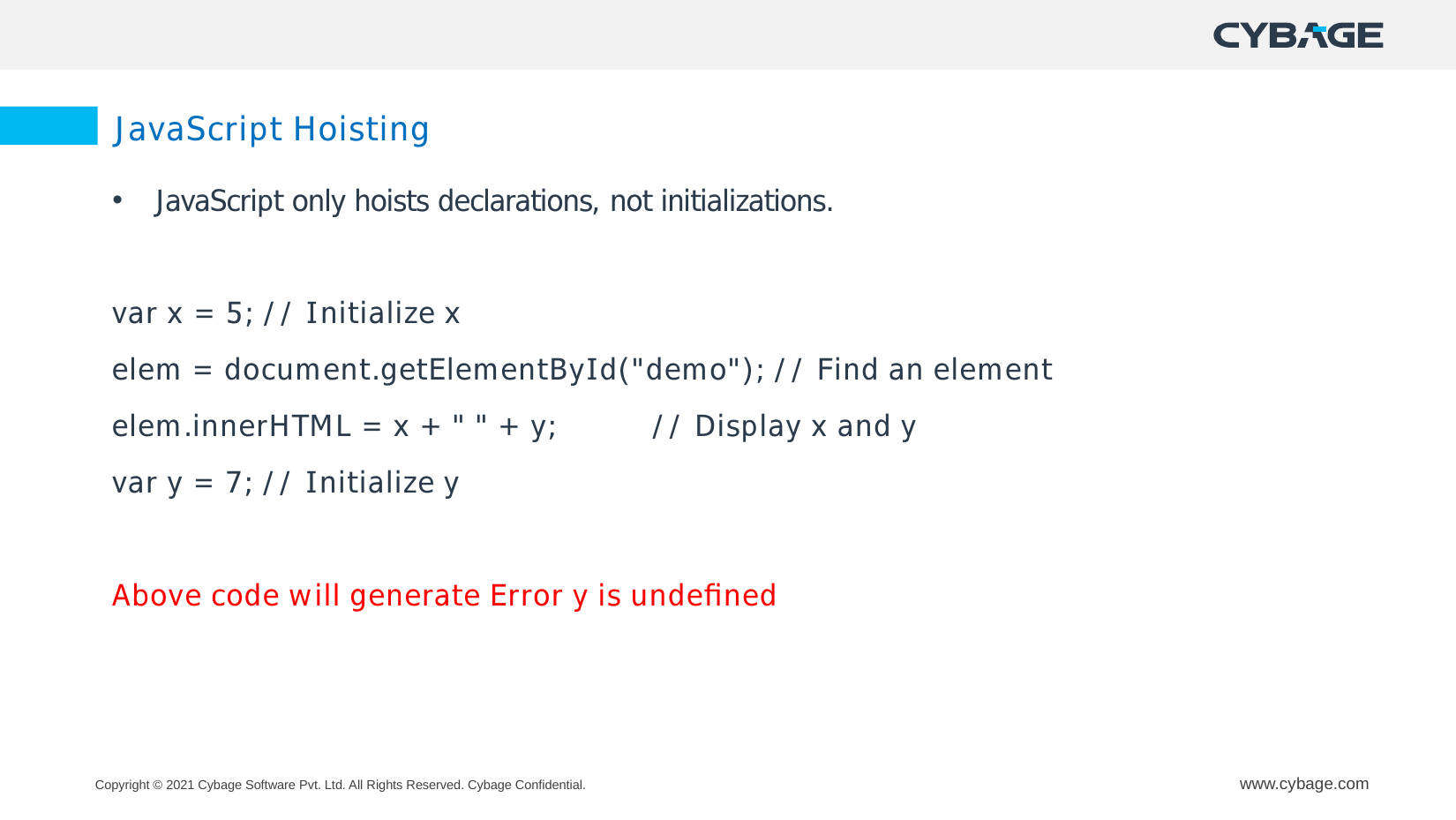

JavaScript Hoisting

JavaScript only hoists declarations, not initializations.

var x = 5; // Initialize x
elem = document.getElementById("demo"); // Find an element
elem.innerHTML = x + " " + y;           // Display x and y
var y = 7; // Initialize y

Above code will generate Error y is undefined